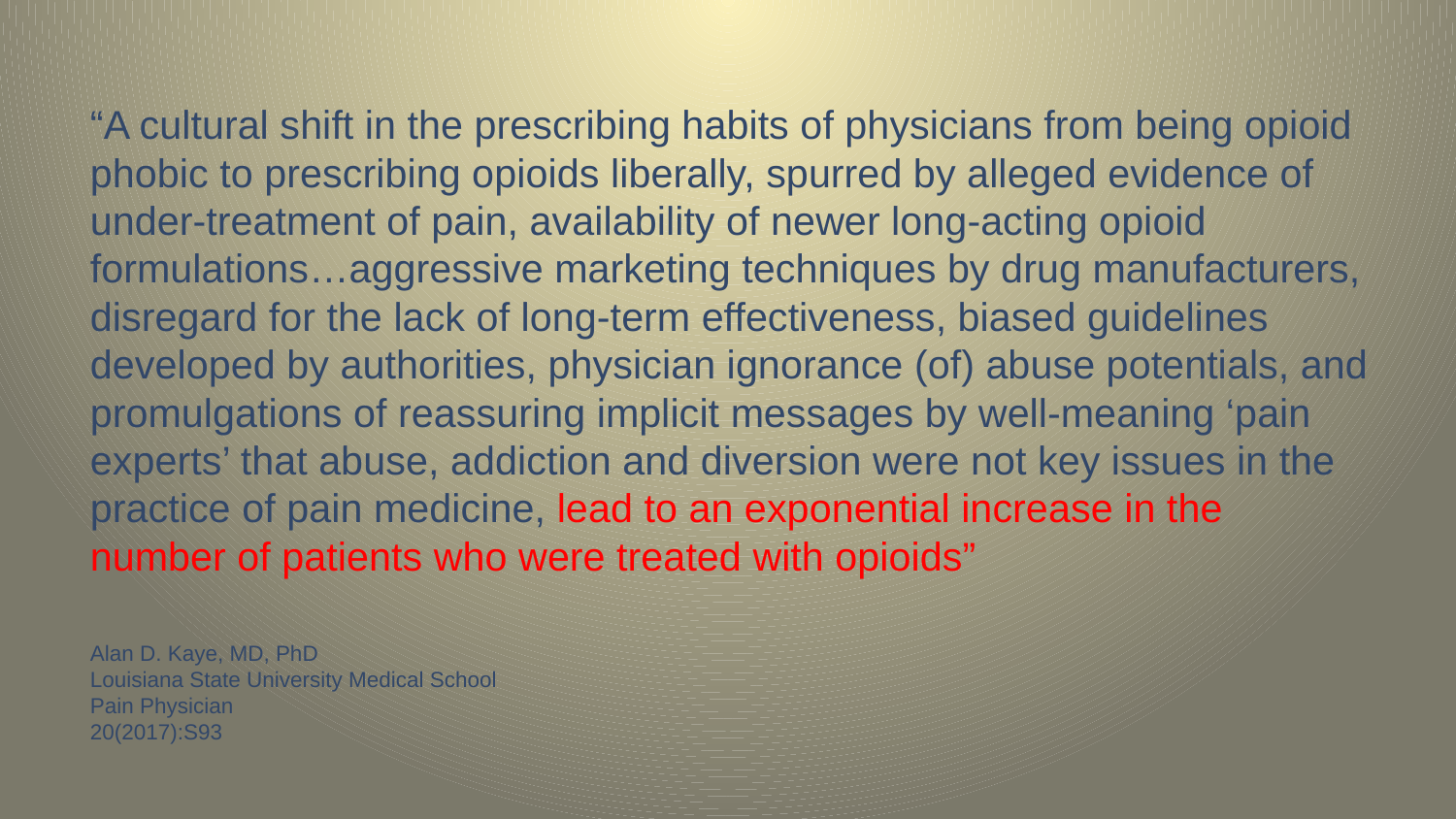

# “A cultural shift in the prescribing habits of physicians from being opioid phobic to prescribing opioids liberally, spurred by alleged evidence of under-treatment of pain, availability of newer long-acting opioid formulations…aggressive marketing techniques by drug manufacturers, disregard for the lack of long-term effectiveness, biased guidelines developed by authorities, physician ignorance (of) abuse potentials, and promulgations of reassuring implicit messages by well-meaning ‘pain experts’ that abuse, addiction and diversion were not key issues in the practice of pain medicine, lead to an exponential increase in the number of patients who were treated with opioids” Alan D. Kaye, MD, PhD Louisiana State University Medical School Pain Physician 20(2017):S93